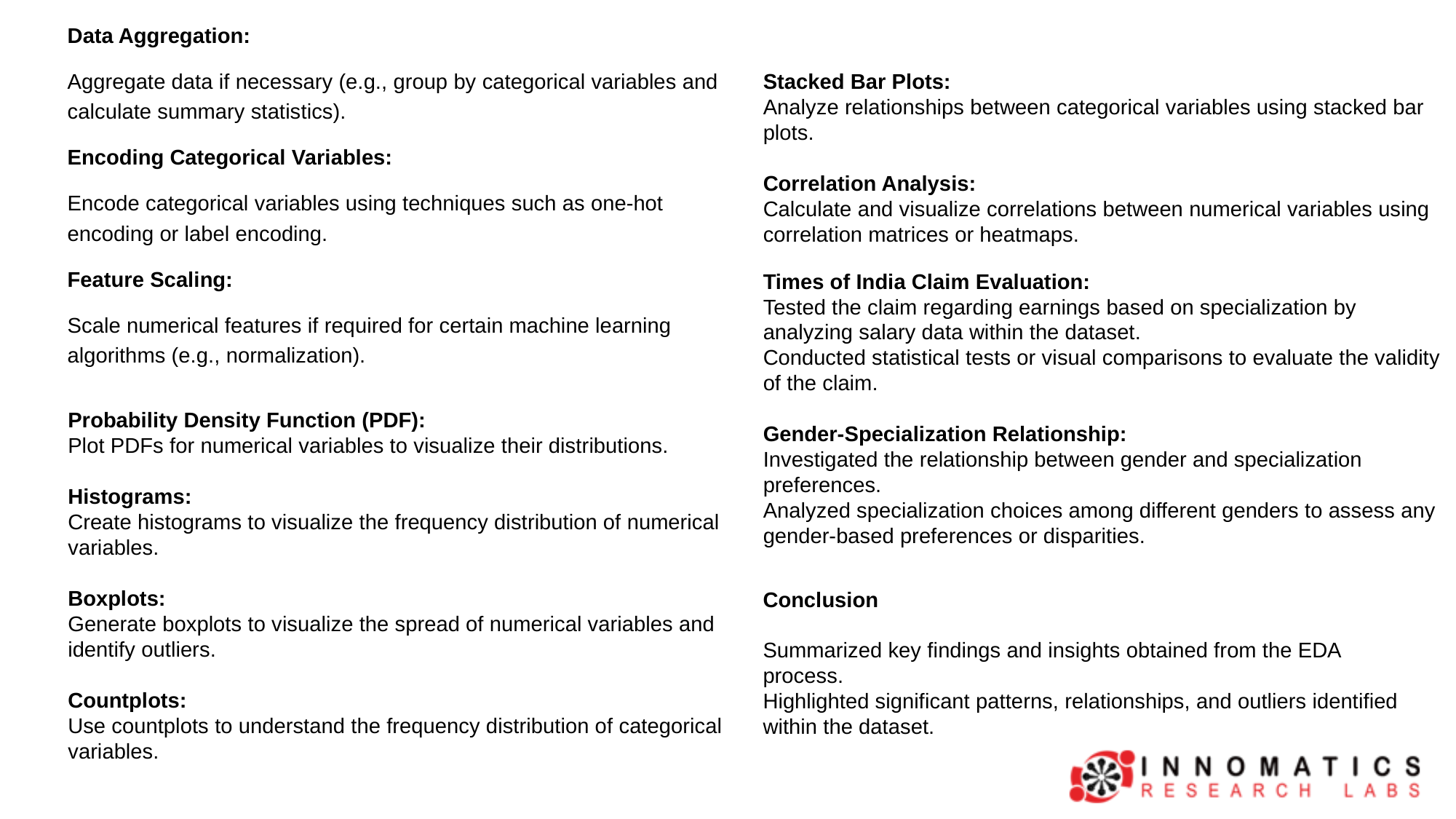

Data Aggregation:
Aggregate data if necessary (e.g., group by categorical variables and calculate summary statistics).
Encoding Categorical Variables:
Encode categorical variables using techniques such as one-hot encoding or label encoding.
Feature Scaling:
Scale numerical features if required for certain machine learning algorithms (e.g., normalization).
#
Stacked Bar Plots:
Analyze relationships between categorical variables using stacked bar plots.

Correlation Analysis:
Calculate and visualize correlations between numerical variables using correlation matrices or heatmaps.
Times of India Claim Evaluation:
Tested the claim regarding earnings based on specialization by analyzing salary data within the dataset.
Conducted statistical tests or visual comparisons to evaluate the validity of the claim.

Gender-Specialization Relationship:
Investigated the relationship between gender and specialization preferences.
Analyzed specialization choices among different genders to assess any gender-based preferences or disparities.
Probability Density Function (PDF):
Plot PDFs for numerical variables to visualize their distributions.

Histograms:
Create histograms to visualize the frequency distribution of numerical variables.

Boxplots:
Generate boxplots to visualize the spread of numerical variables and identify outliers.

Countplots:
Use countplots to understand the frequency distribution of categorical variables.
Conclusion

Summarized key findings and insights obtained from the EDA process.
Highlighted significant patterns, relationships, and outliers identified within the dataset.